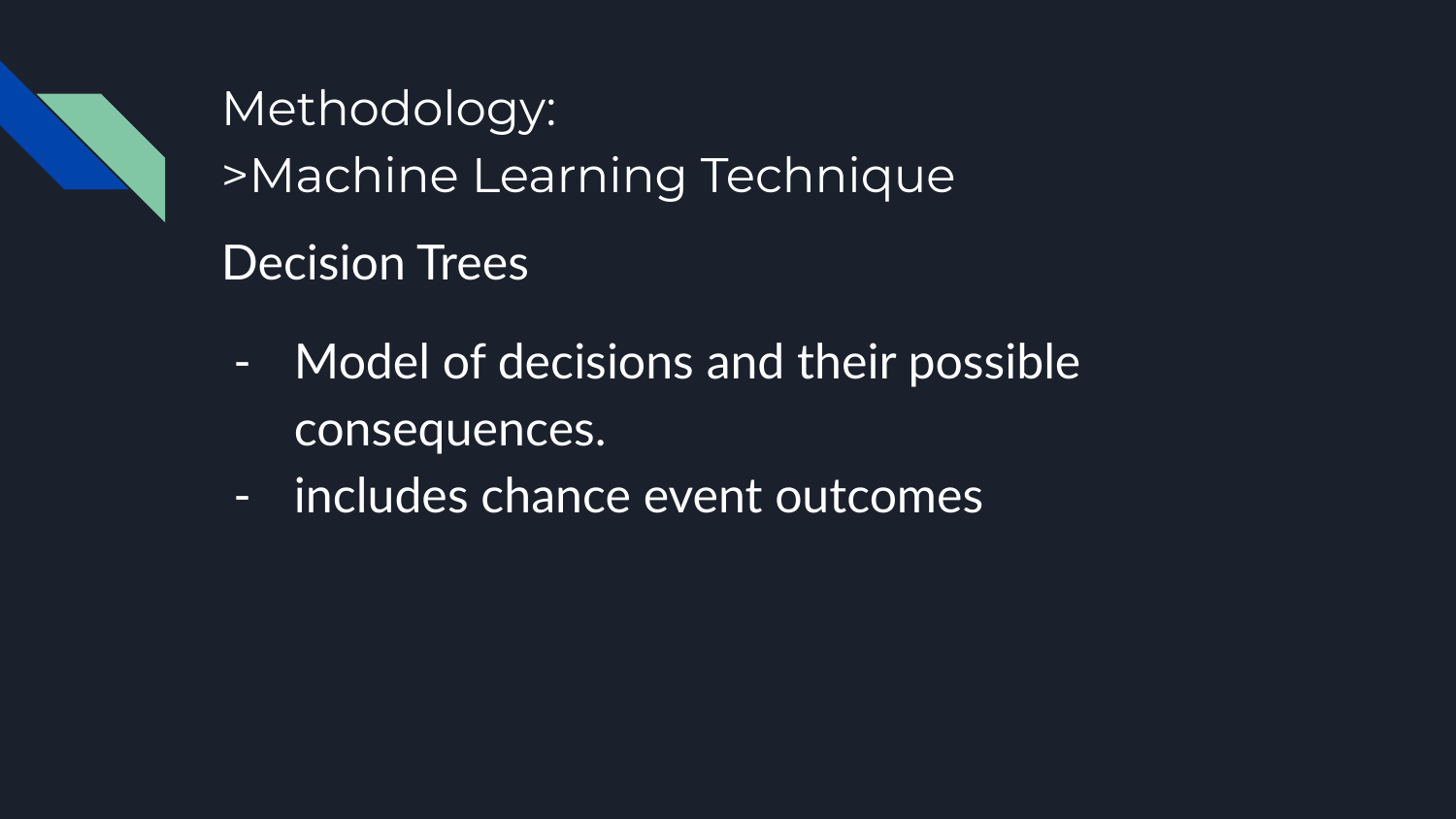

# Methodology:
>Machine Learning Technique
Decision Trees
Model of decisions and their possible consequences.
includes chance event outcomes